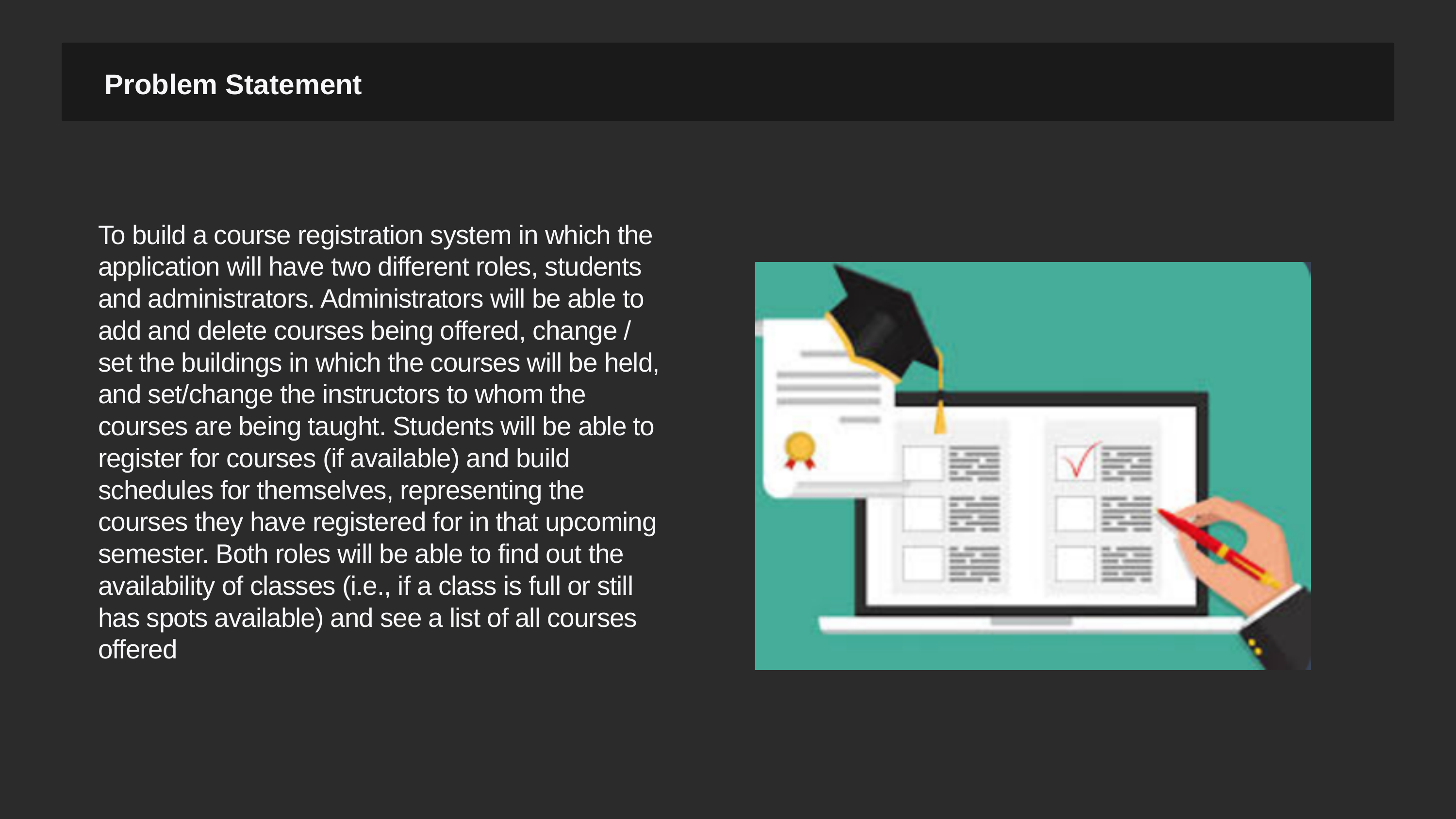

Problem Statement

To build a course registration system in which the application will have two different roles, students and administrators. Administrators will be able to add and delete courses being offered, change / set the buildings in which the courses will be held, and set/change the instructors to whom the courses are being taught. Students will be able to register for courses (if available) and build schedules for themselves, representing the courses they have registered for in that upcoming semester. Both roles will be able to find out the availability of classes (i.e., if a class is full or still has spots available) and see a list of all courses offered